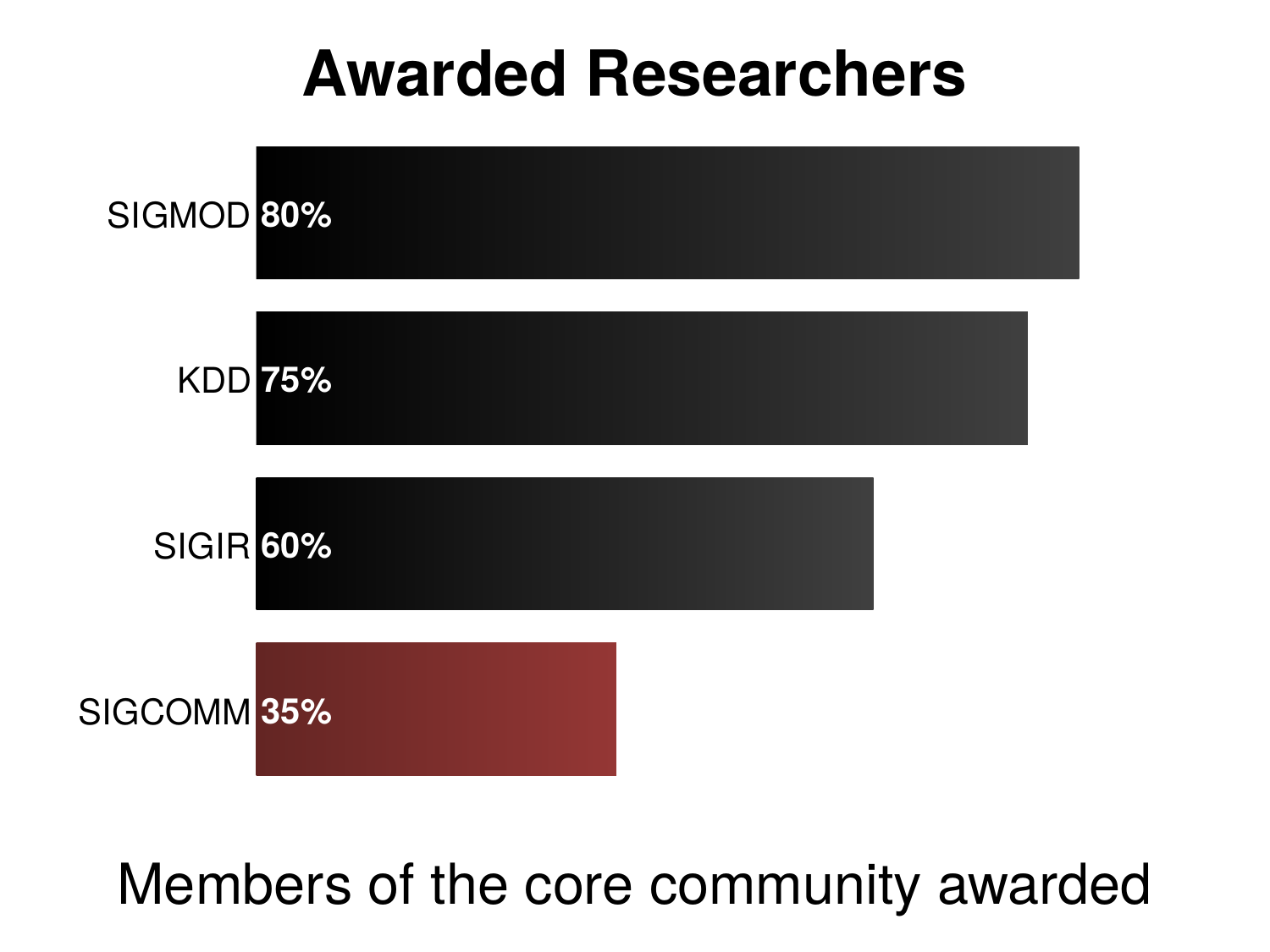

Awarded Researchers

### Chart

| Category | Colunas1 |
|---|---|
| SIGMOD | 0.8 |
| KDD | 0.7500000000000002 |
| SIGIR | 0.6000000000000002 |
| SIGCOMM | 0.3500000000000001 |
Members of the core community awarded